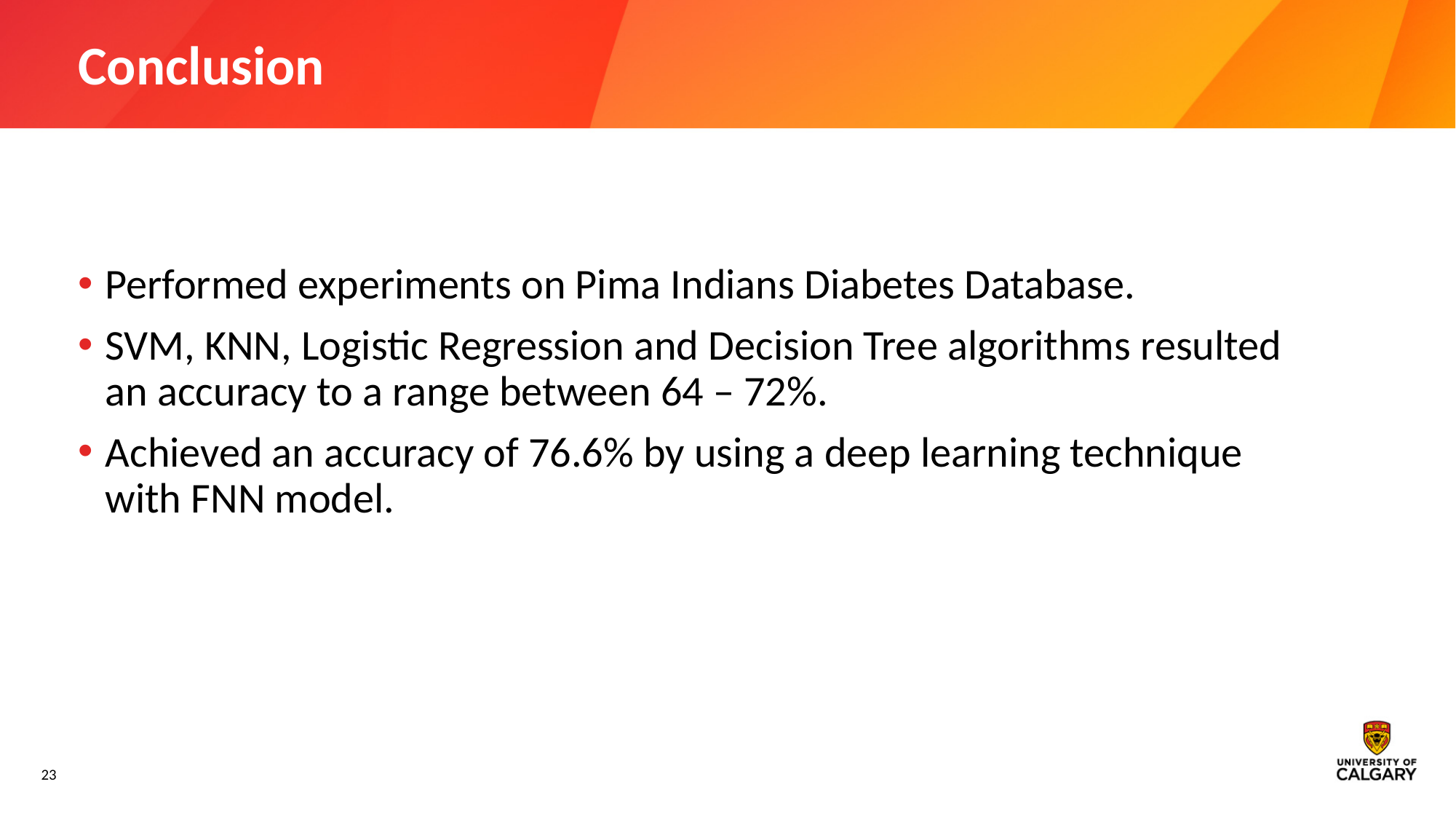

# Conclusion

Performed experiments on Pima Indians Diabetes Database.
SVM, KNN, Logistic Regression and Decision Tree algorithms resulted an accuracy to a range between 64 – 72%.
Achieved an accuracy of 76.6% by using a deep learning technique with FNN model.
23